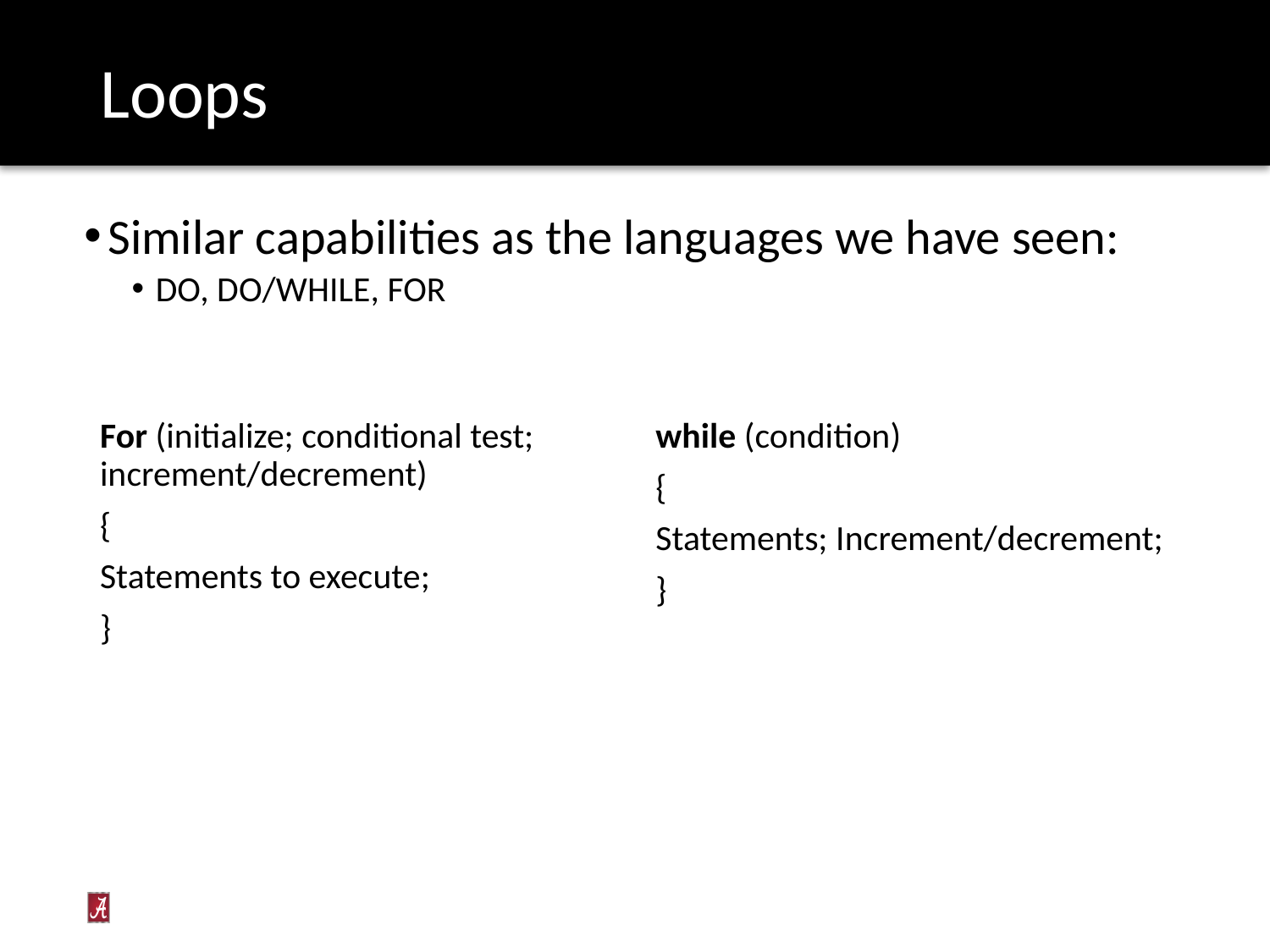

# Loops
Similar capabilities as the languages we have seen:
DO, DO/WHILE, FOR

For (initialize; conditional test; increment/decrement)
{
Statements to execute;
}

while (condition)
{
Statements; Increment/decrement;
}